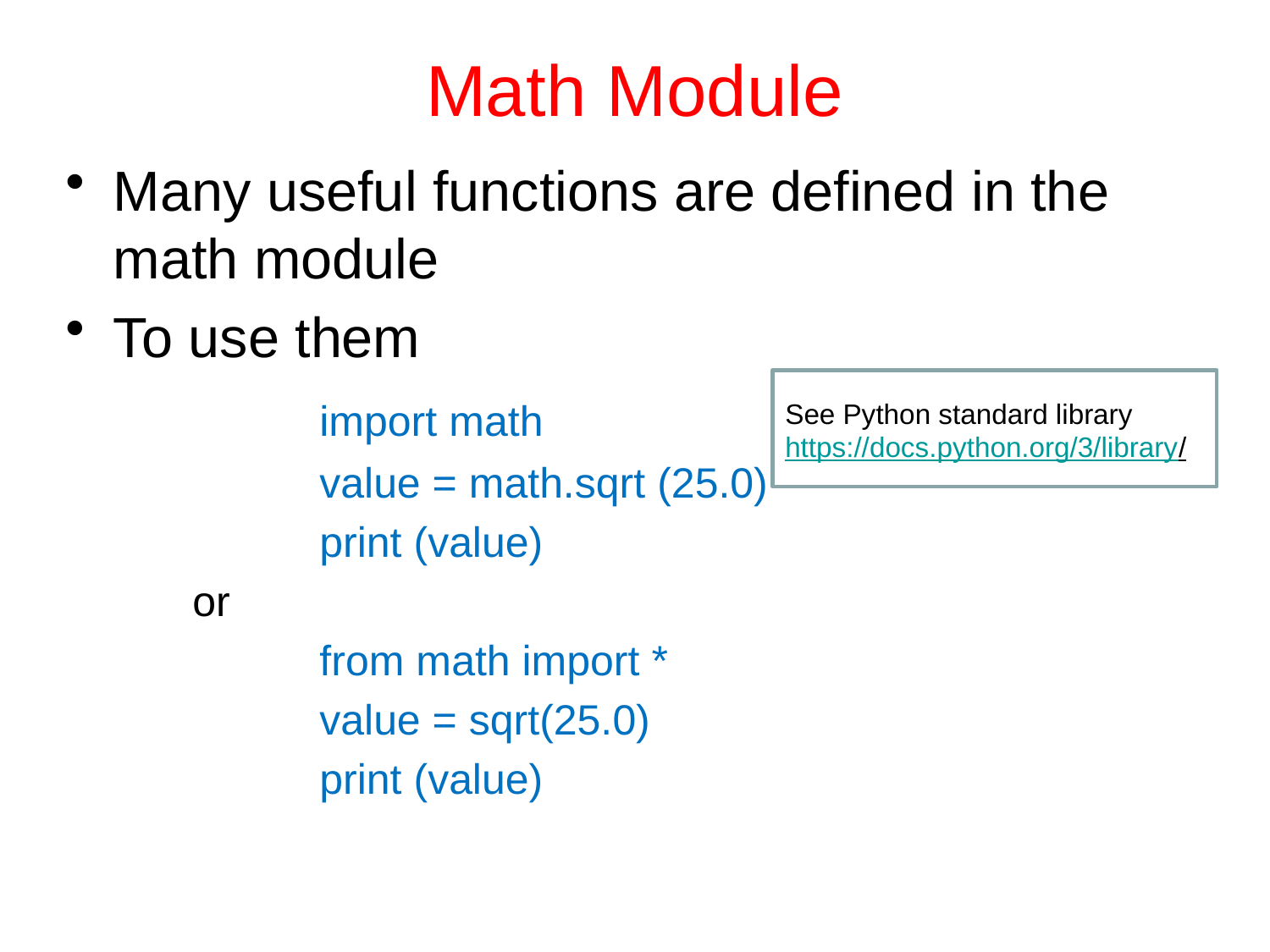

# Math Module
Many useful functions are defined in the math module
To use them
		import math
		value = math.sqrt (25.0)
		print (value)
	or
		from math import *
		value = sqrt(25.0)
		print (value)

See Python standard library
https://docs.python.org/3/library/